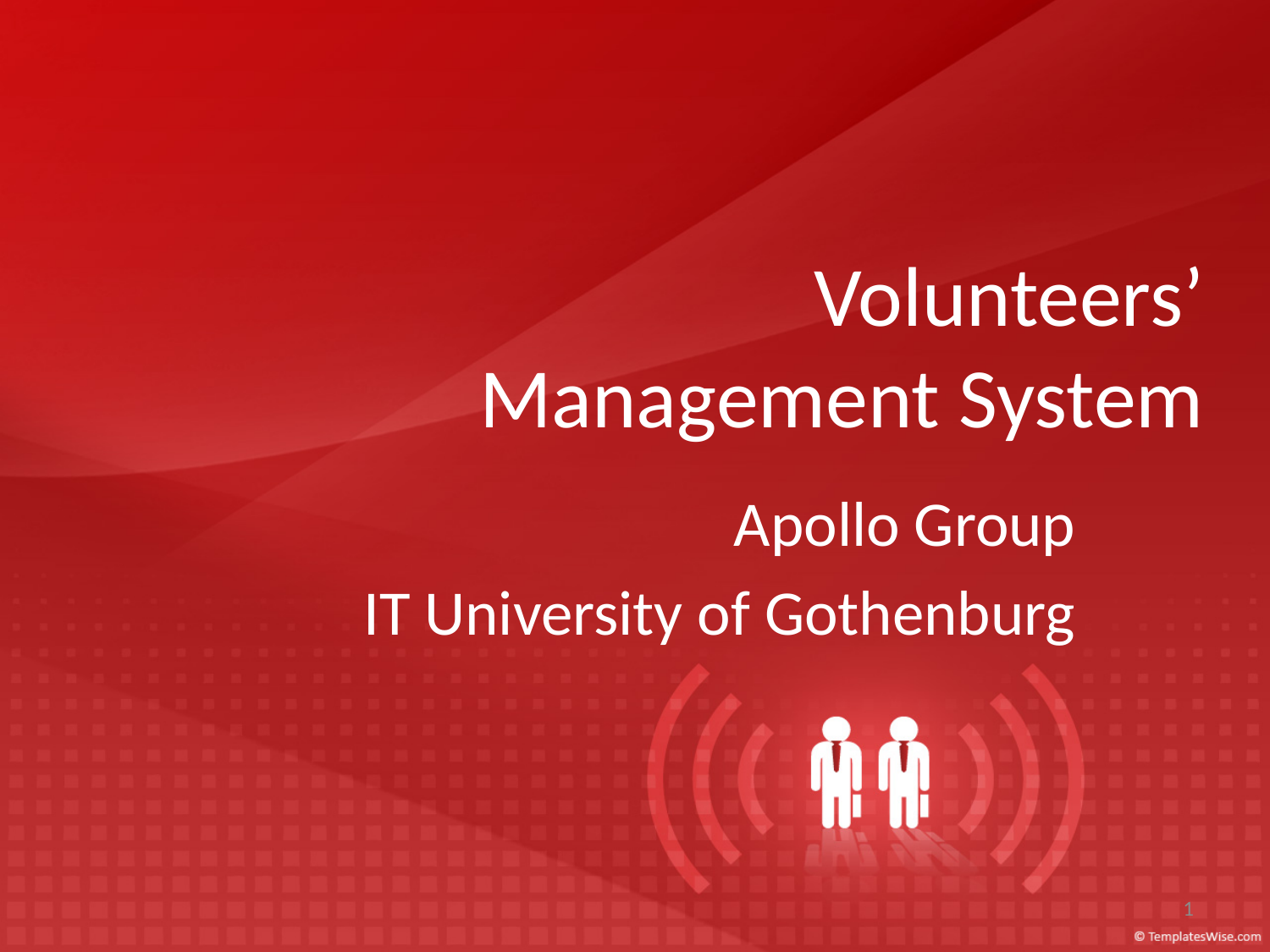

# Volunteers’ Management System
Apollo Group
IT University of Gothenburg
1